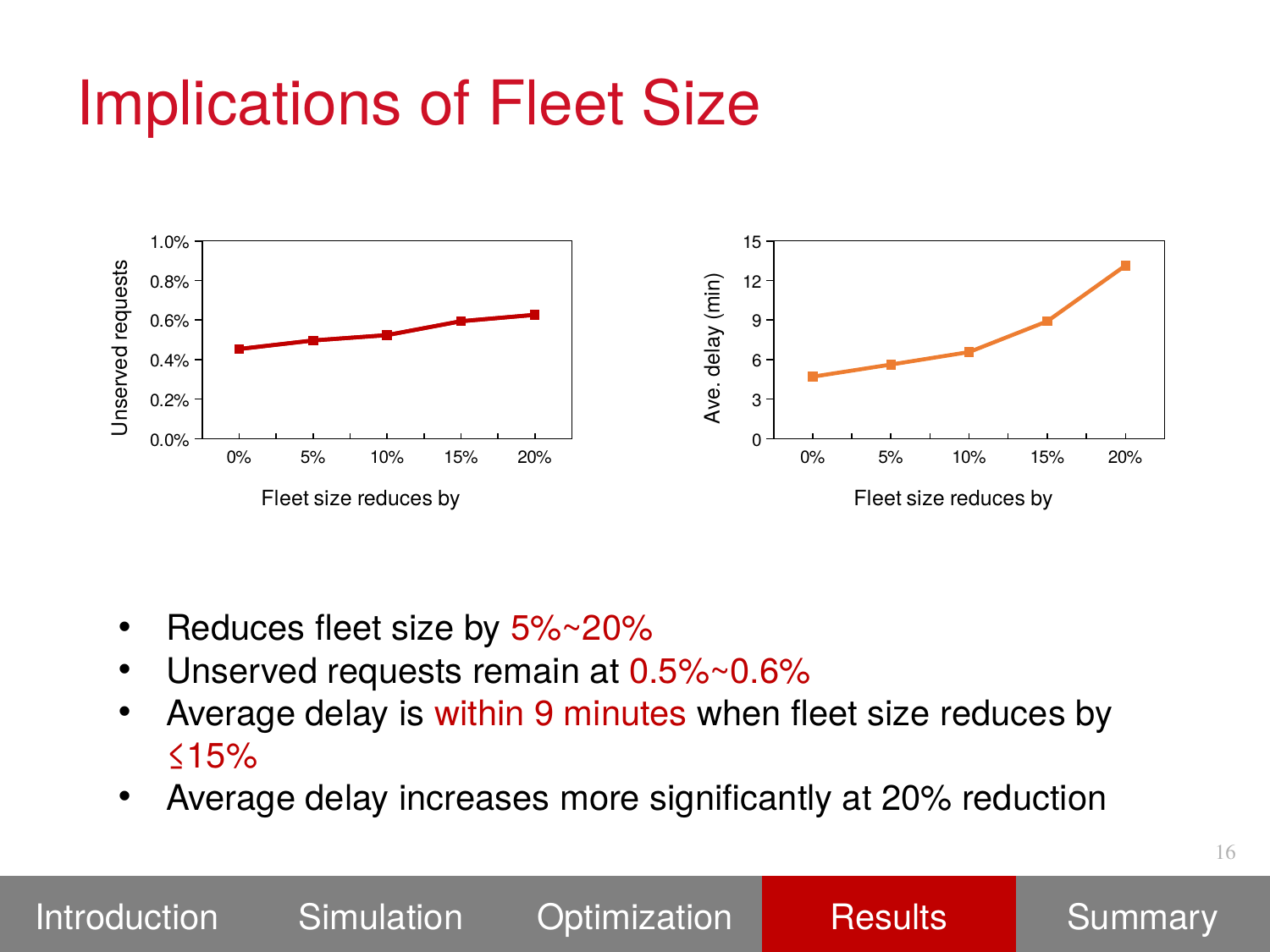

# Implications of Fleet Size

### Chart

| Category | Unserved requests | Unserved requests |
|---|---|---|
| 0 | 0.00453833270300934 | 0.00453833270300934 |
| 0.05 | 0.00497055486520071 | 0.00497055486520071 |
| 0.1 | 0.00524069371657031 | 0.00524069371657031 |
| 0.15 | 0.00594305473013128 | 0.00594305473013128 |
| 0.2 | 0.00626722135177481 | 0.00626722135177481 |

### Chart

| Category | Unserved requests |
|---|---|
| 0 | 4.707656 |
| 0.05 | 5.625857999999984 |
| 0.1 | 6.575558 |
| 0.15 | 8.911503000000002 |
| 0.2 | 13.135826 |
Reduces fleet size by 5%~20%
Unserved requests remain at 0.5%~0.6%
Average delay is within 9 minutes when fleet size reduces by ≤15%
Average delay increases more significantly at 20% reduction
16
| Introduction | Simulation | Optimization | Results | Summary |
| --- | --- | --- | --- | --- |